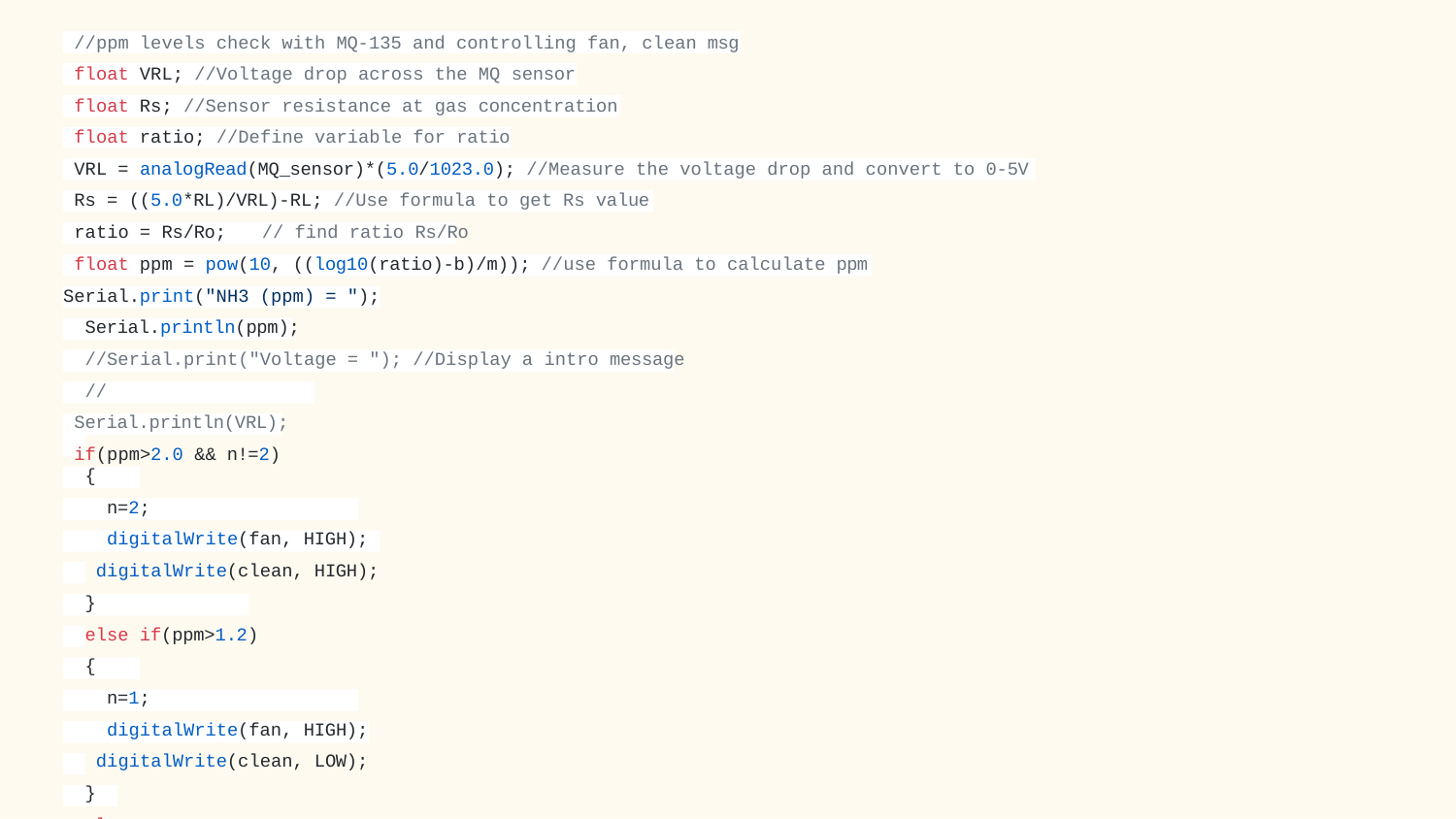

//ppm levels check with MQ-135 and controlling fan, clean msg float VRL; //Voltage drop across the MQ sensor
float Rs; //Sensor resistance at gas concentration float ratio; //Define variable for ratio
VRL = analogRead(MQ_sensor)*(5.0/1023.0); //Measure the voltage drop and convert to 0-5V Rs = ((5.0*RL)/VRL)-RL; //Use formula to get Rs value
ratio = Rs/Ro;	// find ratio Rs/Ro
float ppm = pow(10, ((log10(ratio)-b)/m)); //use formula to calculate ppm Serial.print("NH3 (ppm) = ");
Serial.println(ppm);
//Serial.print("Voltage = "); //Display a intro message
//Serial.println(VRL); if(ppm>2.0 && n!=2)
{
n=2;
digitalWrite(fan, HIGH); digitalWrite(clean, HIGH);
}
else if(ppm>1.2)
{
n=1;
digitalWrite(fan, HIGH); digitalWrite(clean, LOW);
}
else